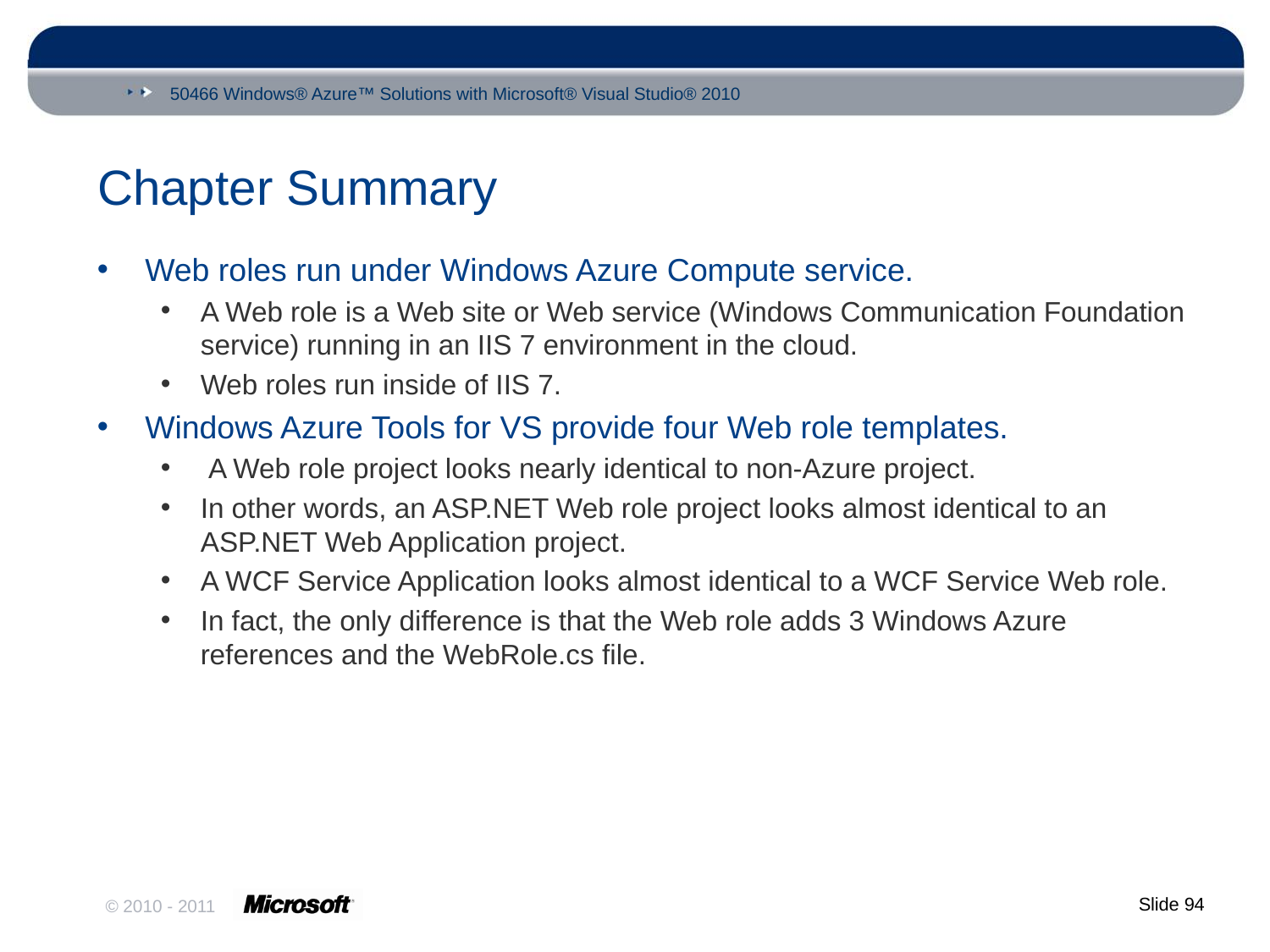

# Chapter Summary
Web roles run under Windows Azure Compute service.
A Web role is a Web site or Web service (Windows Communication Foundation service) running in an IIS 7 environment in the cloud.
Web roles run inside of IIS 7.
Windows Azure Tools for VS provide four Web role templates.
 A Web role project looks nearly identical to non-Azure project.
In other words, an ASP.NET Web role project looks almost identical to an ASP.NET Web Application project.
A WCF Service Application looks almost identical to a WCF Service Web role.
In fact, the only difference is that the Web role adds 3 Windows Azure references and the WebRole.cs file.